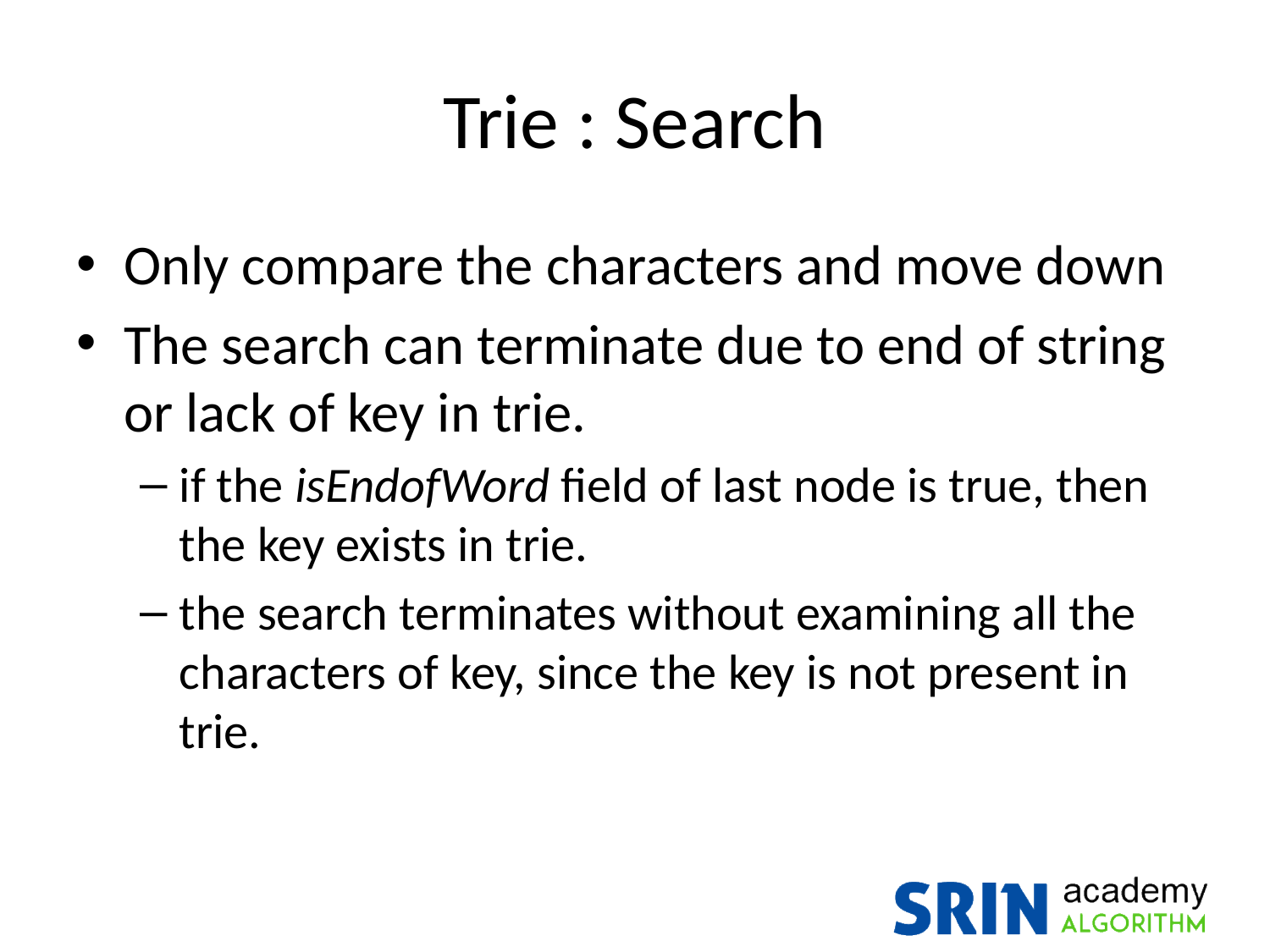

# Trie : Search
Only compare the characters and move down
The search can terminate due to end of string or lack of key in trie.
if the isEndofWord field of last node is true, then the key exists in trie.
the search terminates without examining all the characters of key, since the key is not present in trie.